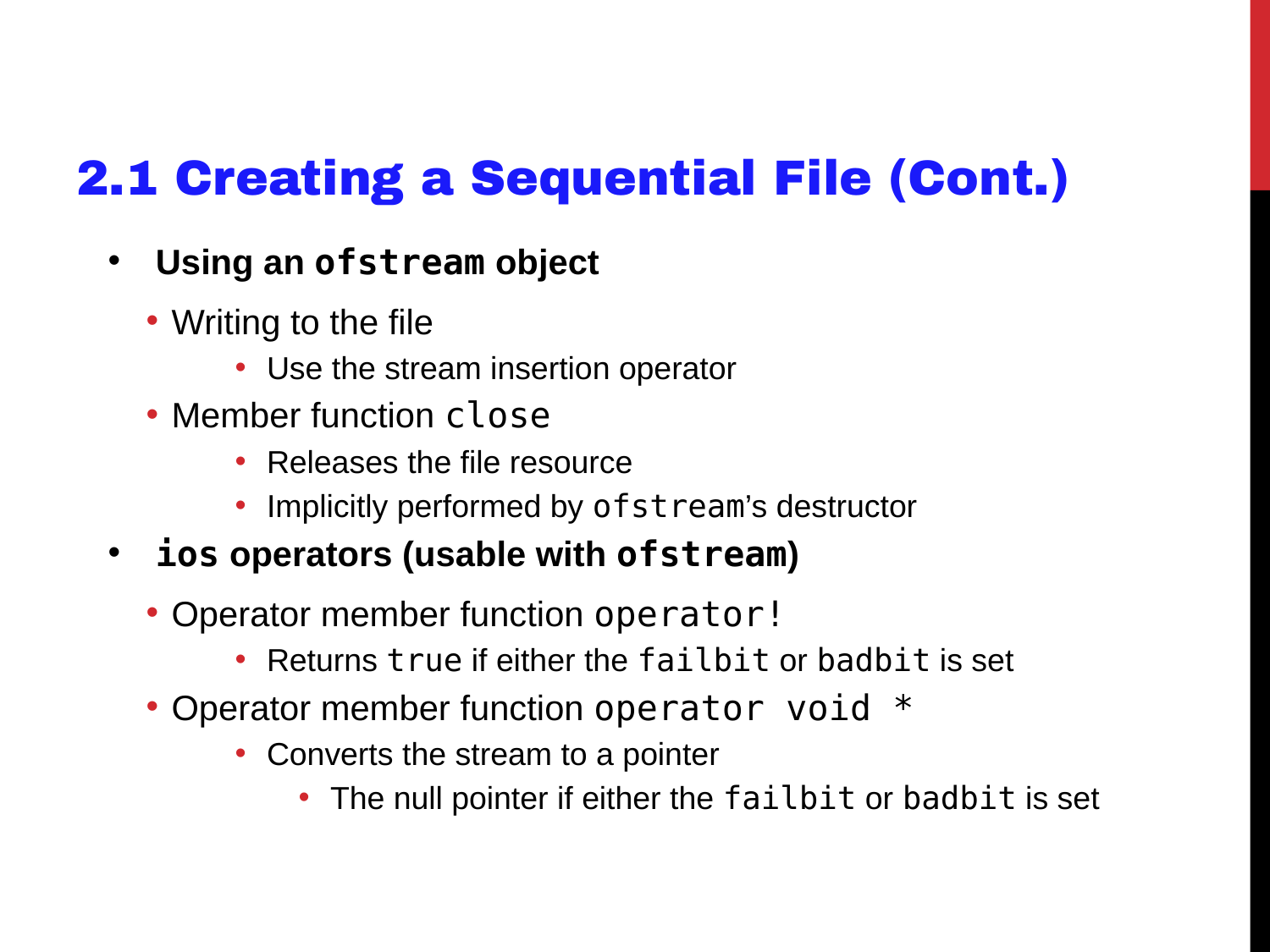

# 2.1 Creating a Sequential File (Cont.)
Using an ofstream object
Writing to the file
Use the stream insertion operator
Member function close
Releases the file resource
Implicitly performed by ofstream’s destructor
ios operators (usable with ofstream)
Operator member function operator!
Returns true if either the failbit or badbit is set
Operator member function operator void *
Converts the stream to a pointer
The null pointer if either the failbit or badbit is set